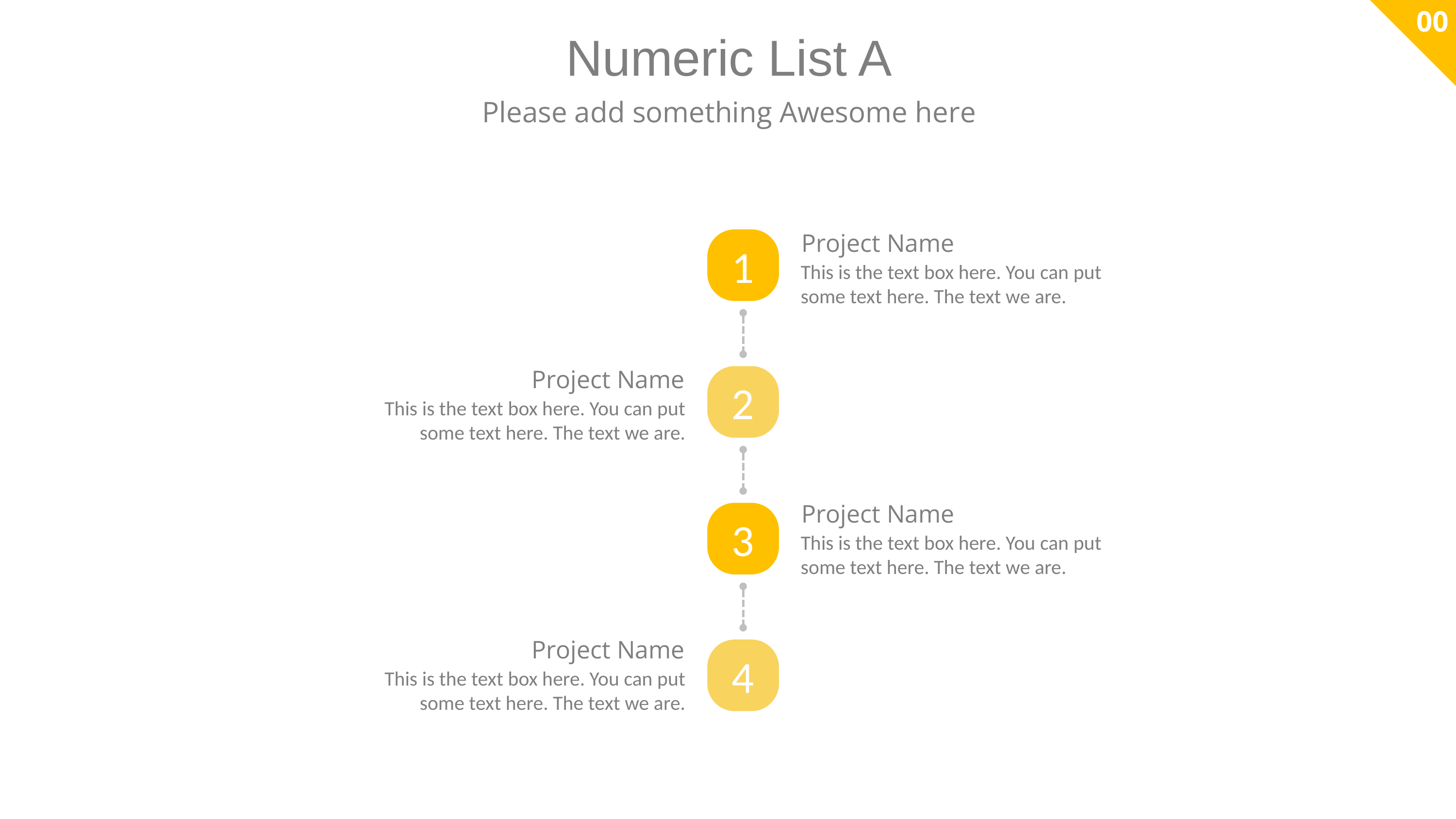

00
Numeric List A
Please add something Awesome here
Project Name
This is the text box here. You can put some text here. The text we are.
1
Project Name
This is the text box here. You can put some text here. The text we are.
2
Project Name
This is the text box here. You can put some text here. The text we are.
3
Project Name
This is the text box here. You can put some text here. The text we are.
4